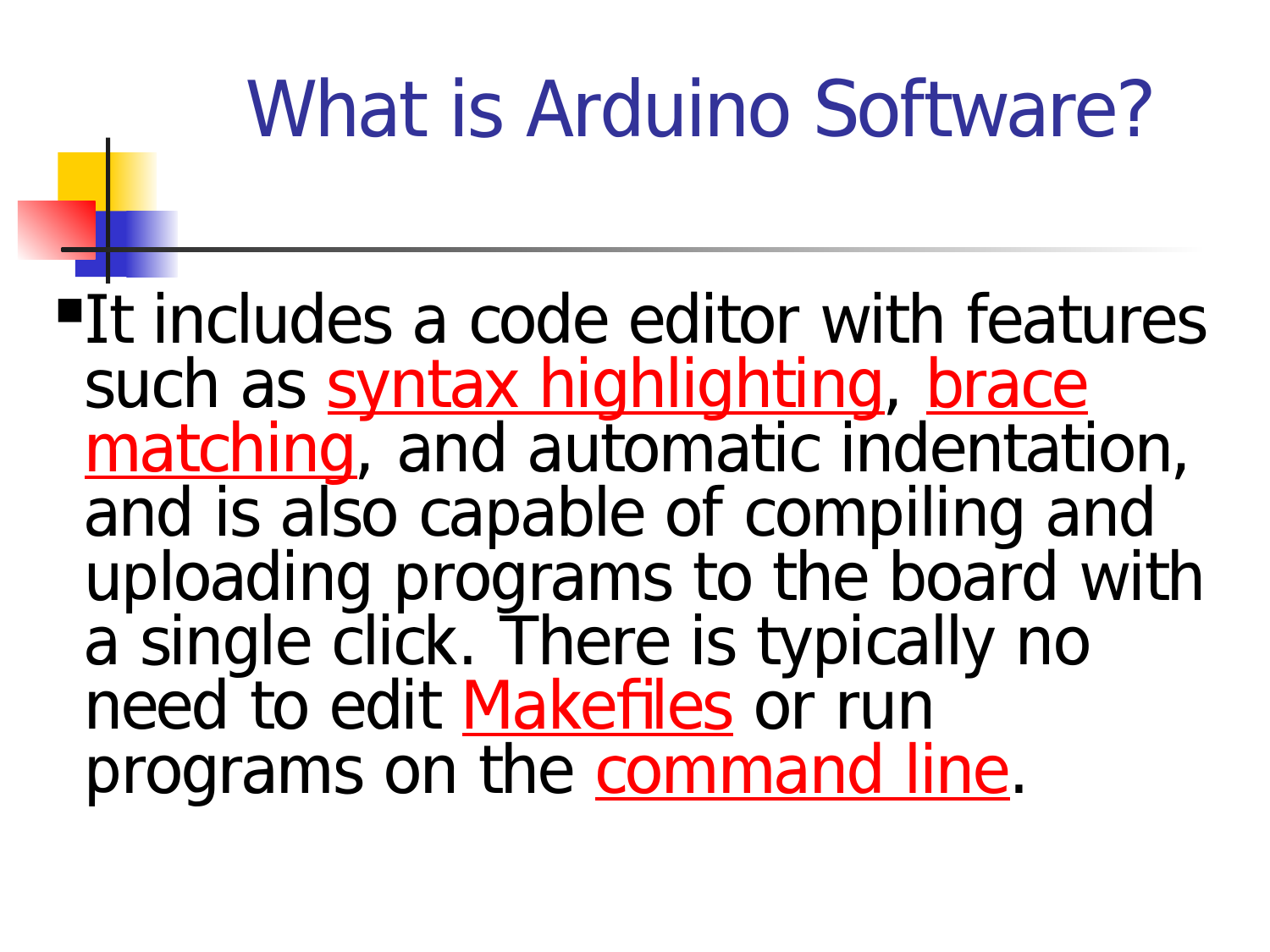

What is Arduino Software?
It includes a code editor with features such as syntax highlighting, brace matching, and automatic indentation, and is also capable of compiling and uploading programs to the board with a single click. There is typically no need to edit Makefiles or run programs on the command line.